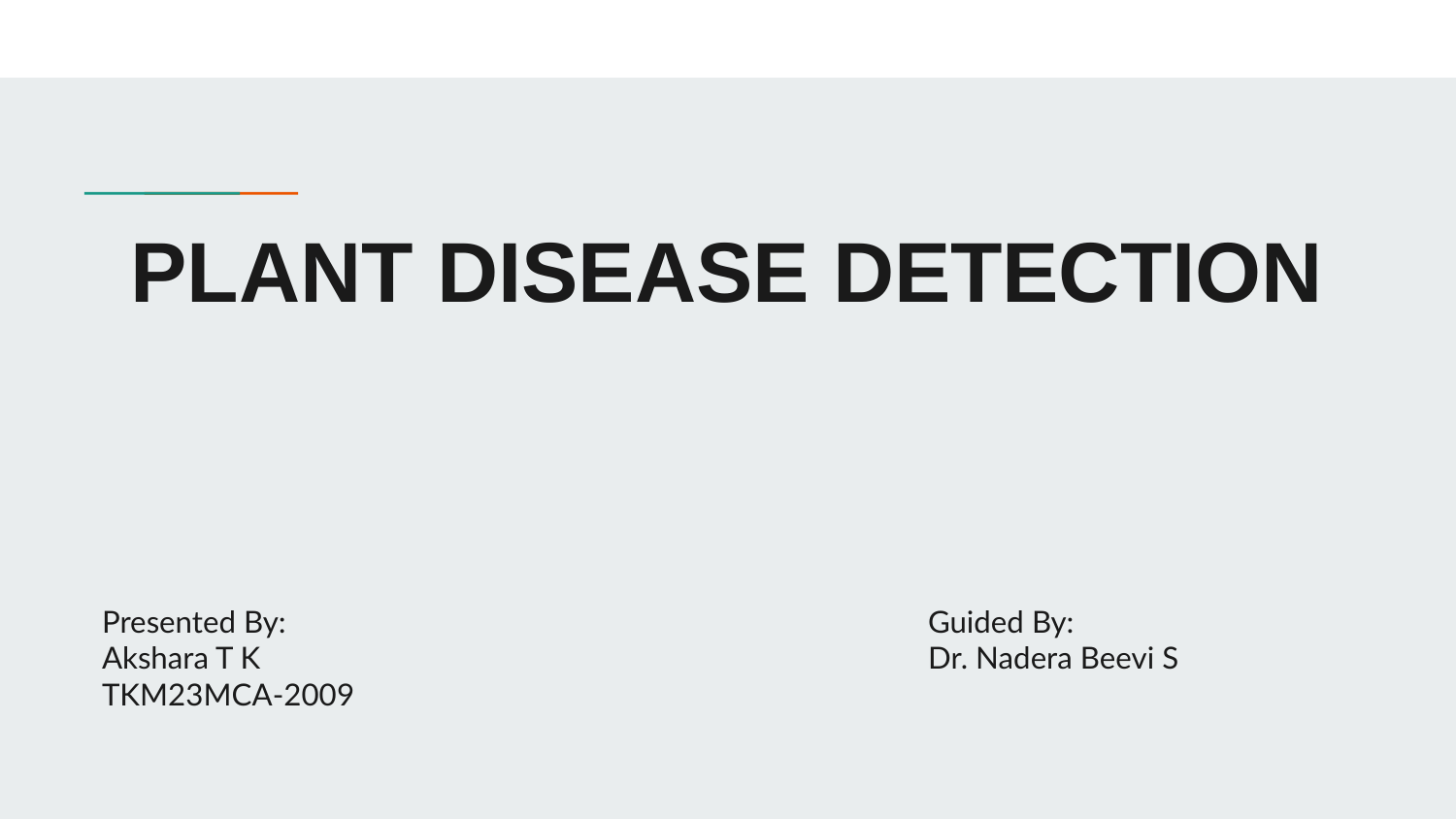

# PLANT DISEASE DETECTION
Presented By:
Akshara T K
TKM23MCA-2009

Guided By:
Dr. Nadera Beevi S